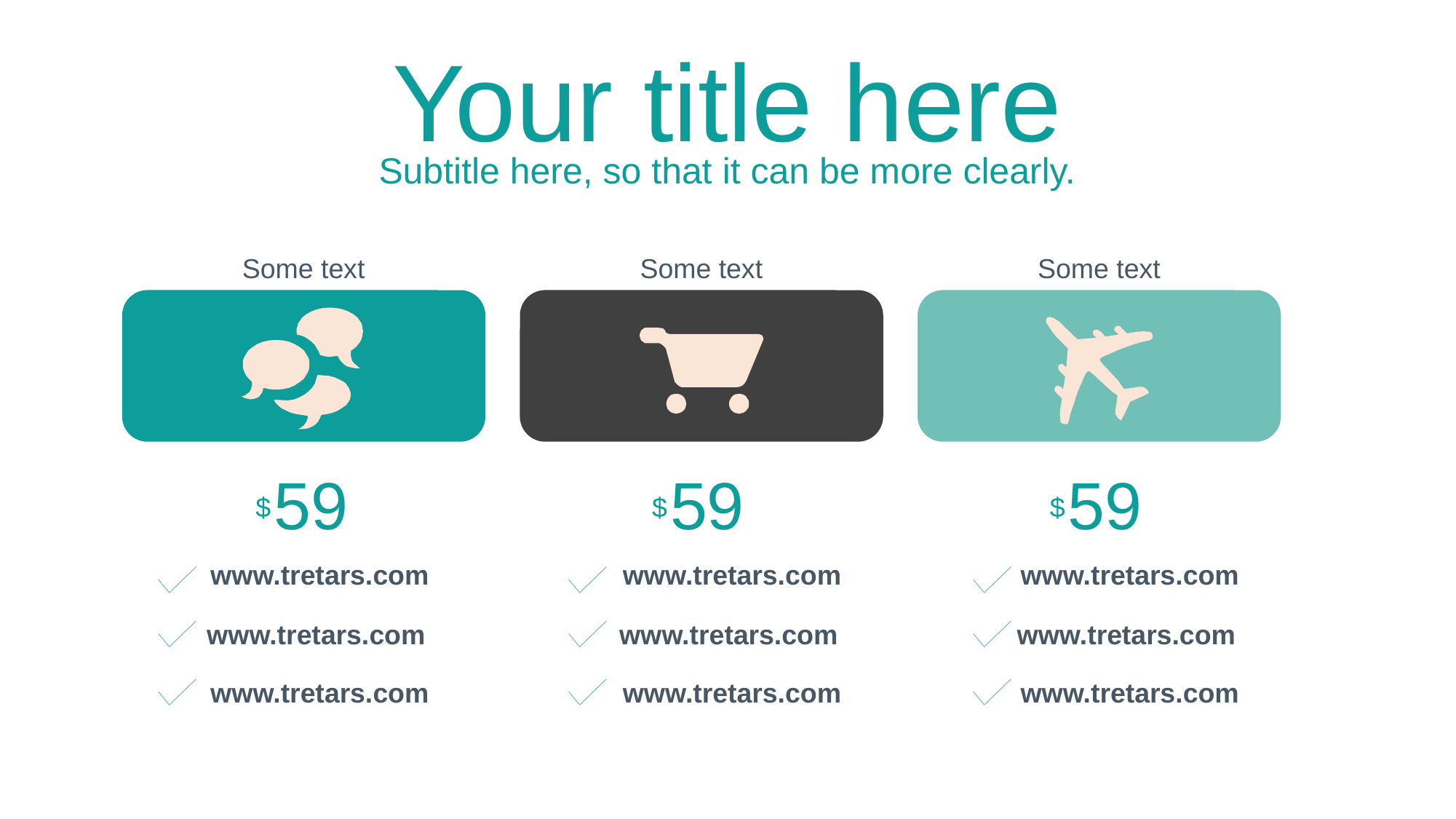

Your title here
Subtitle here, so that it can be more clearly.
Some text
Some text
Some text

59
59
59
$
$
$
www.tretars.com
www.tretars.com
www.tretars.com
www.tretars.com
www.tretars.com
www.tretars.com
www.tretars.com
www.tretars.com
www.tretars.com